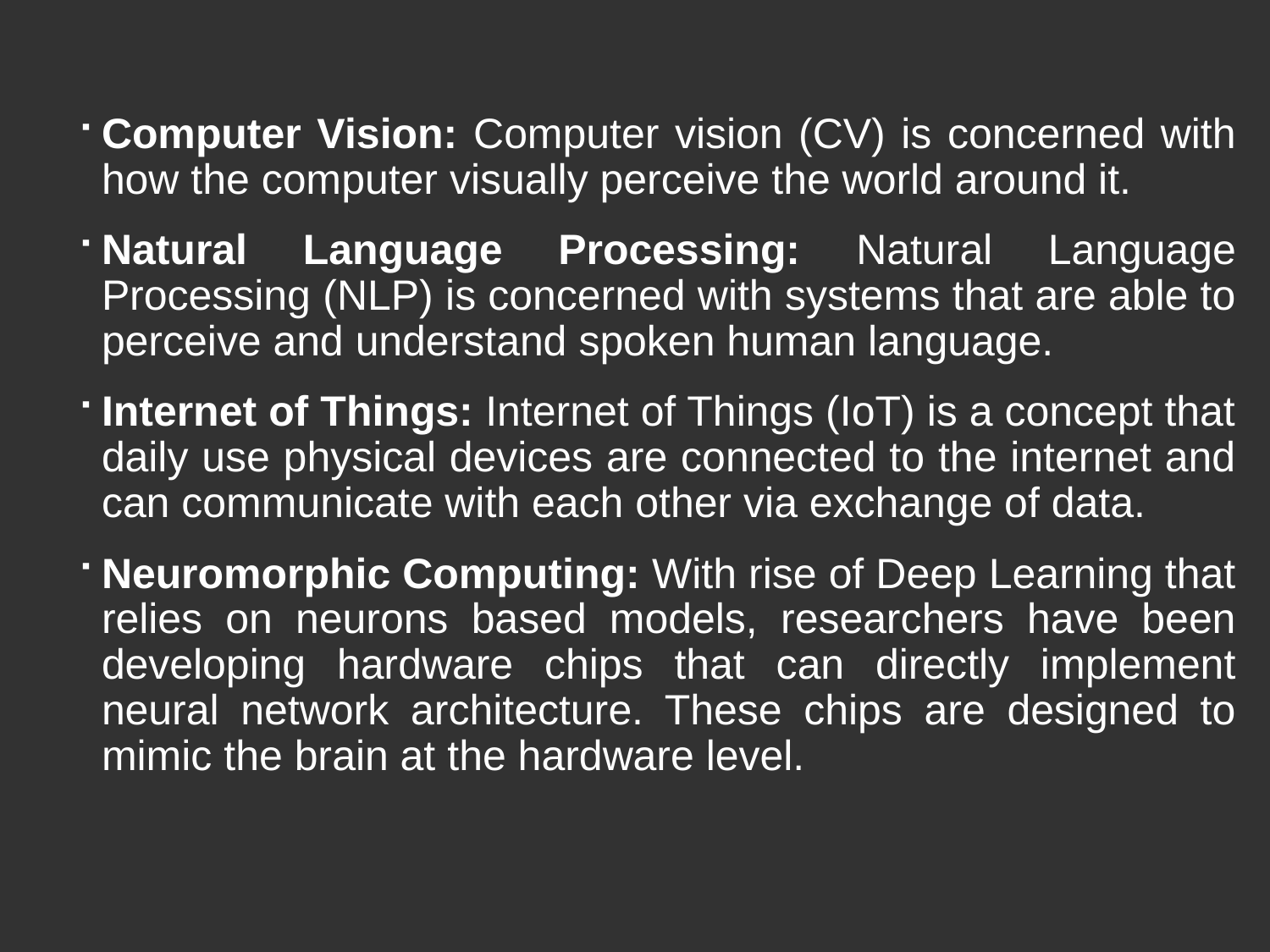

Computer Vision: Computer vision (CV) is concerned with how the computer visually perceive the world around it.
Natural Language Processing: Natural Language Processing (NLP) is concerned with systems that are able to perceive and understand spoken human language.
Internet of Things: Internet of Things (IoT) is a concept that daily use physical devices are connected to the internet and can communicate with each other via exchange of data.
Neuromorphic Computing: With rise of Deep Learning that relies on neurons based models, researchers have been developing hardware chips that can directly implement neural network architecture. These chips are designed to mimic the brain at the hardware level.